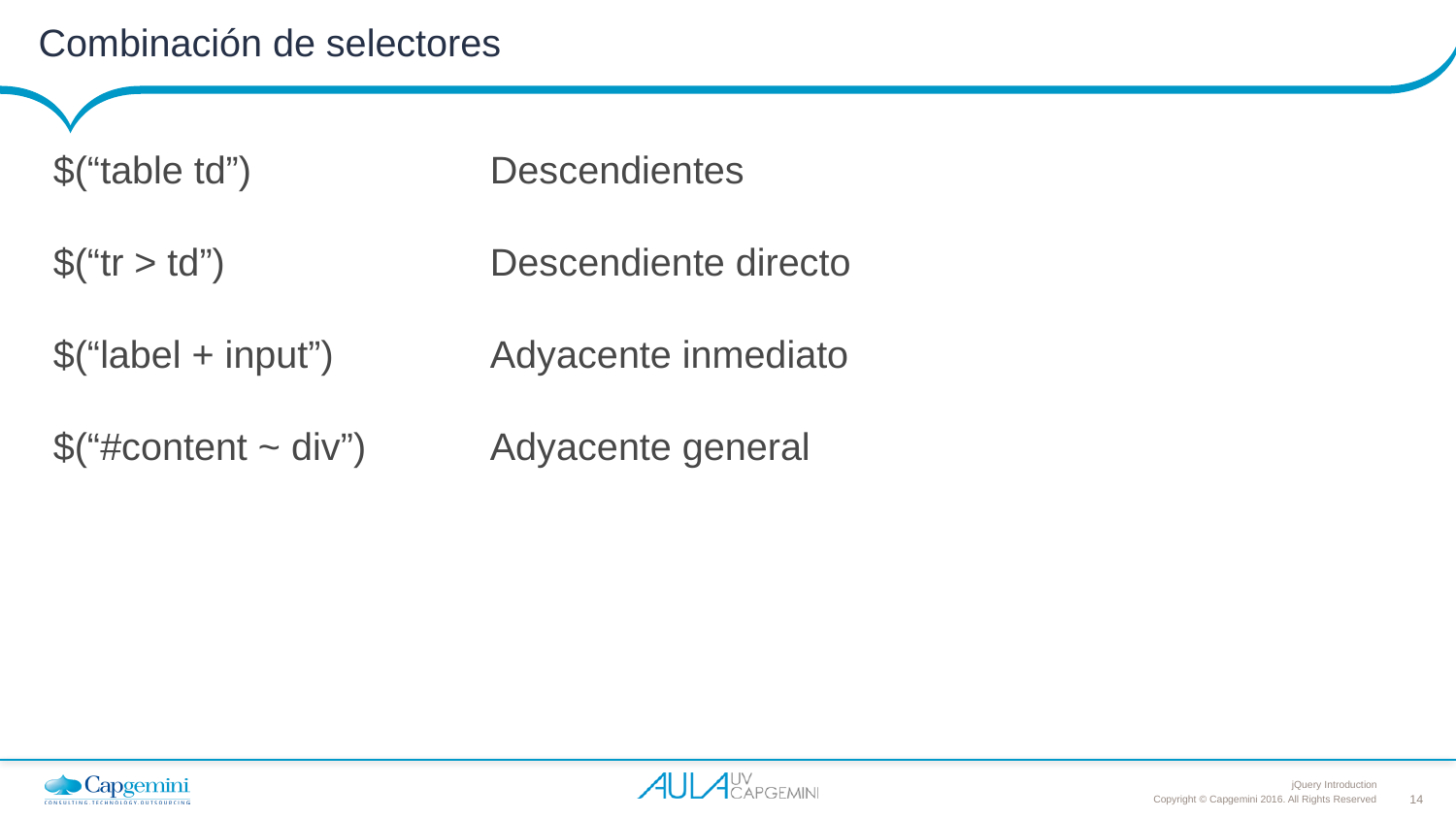

# Combinación de selectores
$(“table td”)		Descendientes

$(“tr > td”)		Descendiente directo

$(“label + input”) 	Adyacente inmediato

$(“#content ~ div”)	Adyacente general